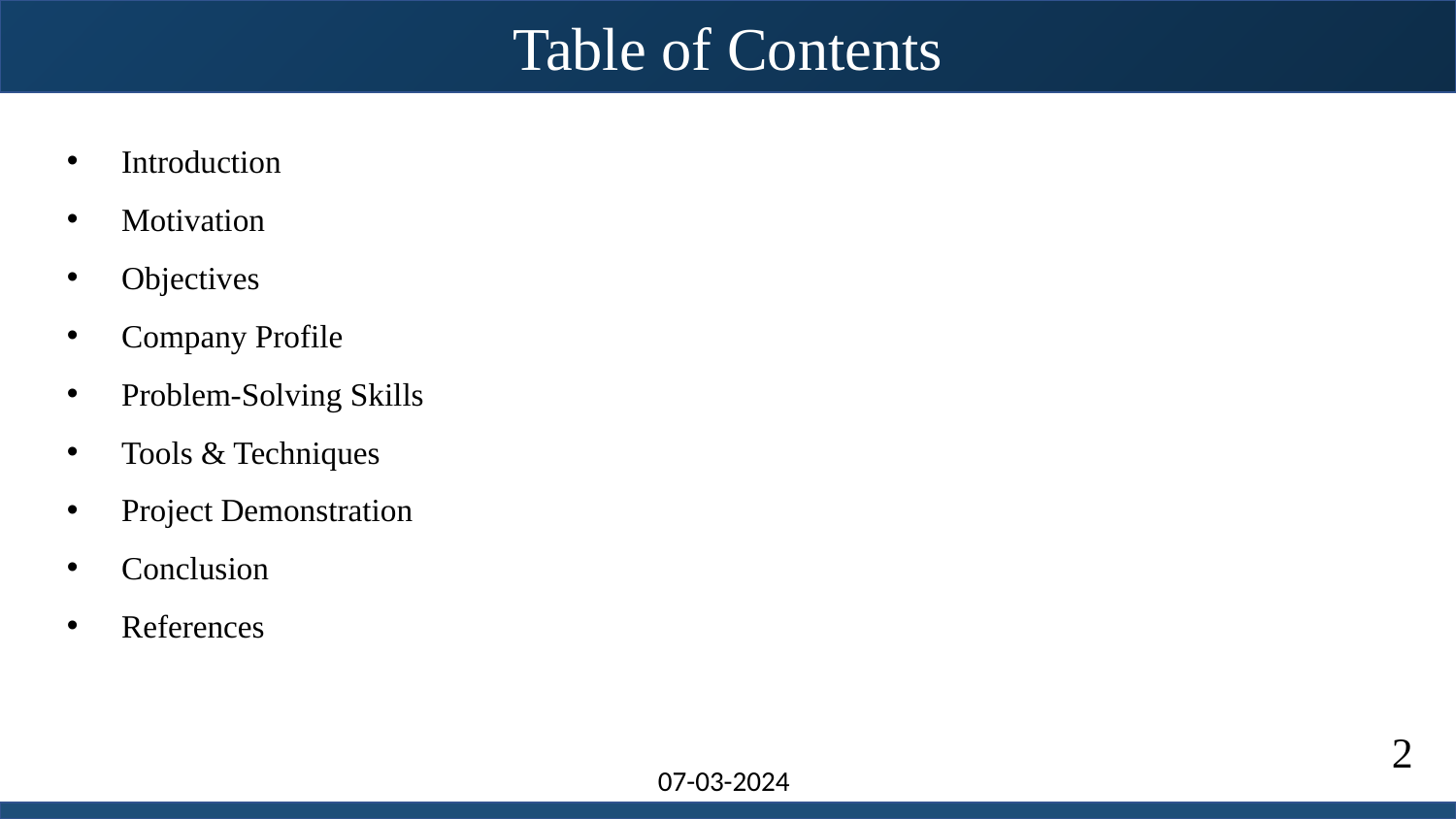

Table of Contents

Introduction
Motivation
Objectives
Company Profile
Problem-Solving Skills
Tools & Techniques
Project Demonstration
Conclusion
References

2
07-03-2024